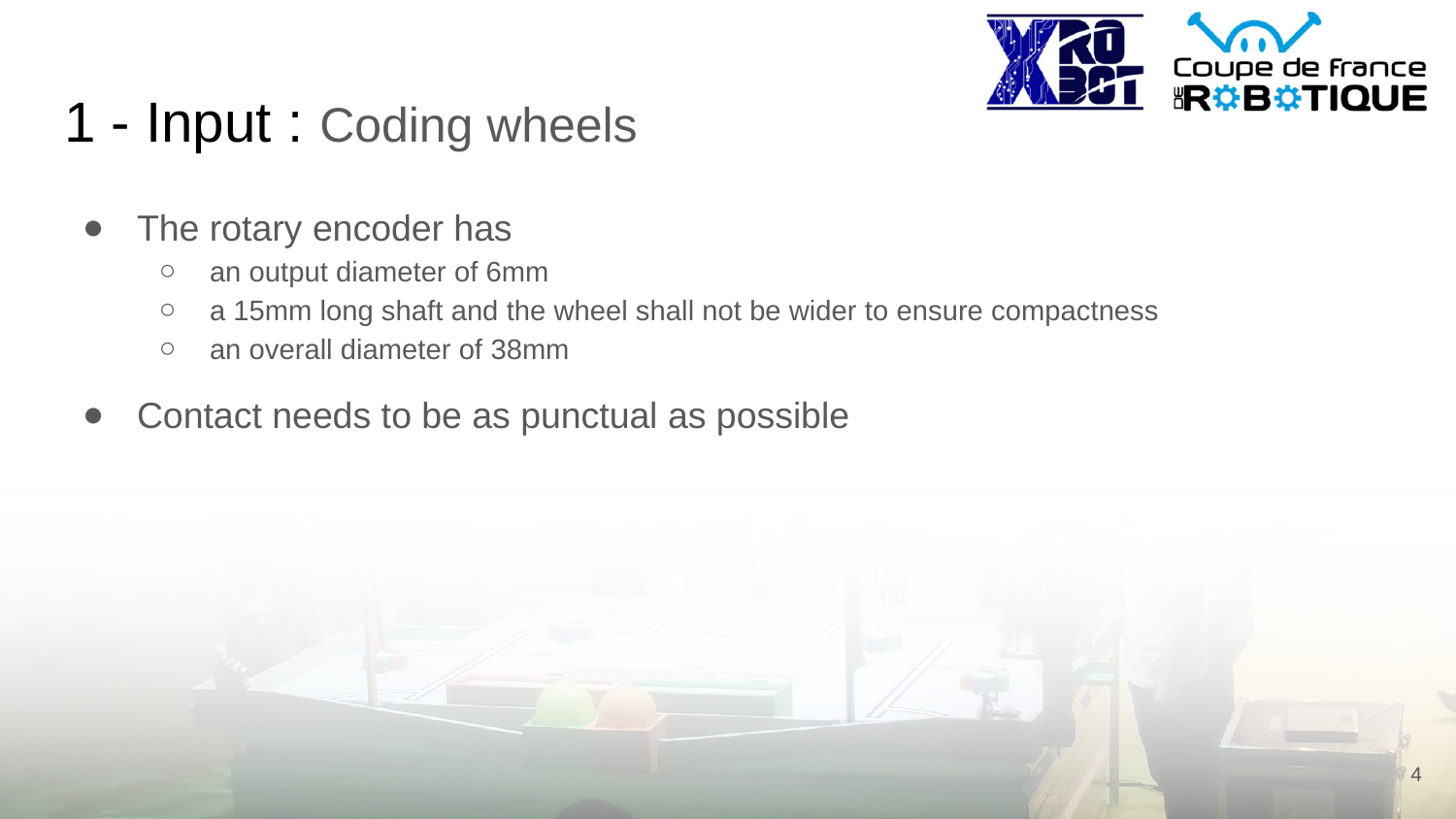

# 1 - Input : Coding wheels
The rotary encoder has
an output diameter of 6mm
a 15mm long shaft and the wheel shall not be wider to ensure compactness
an overall diameter of 38mm
Contact needs to be as punctual as possible

4